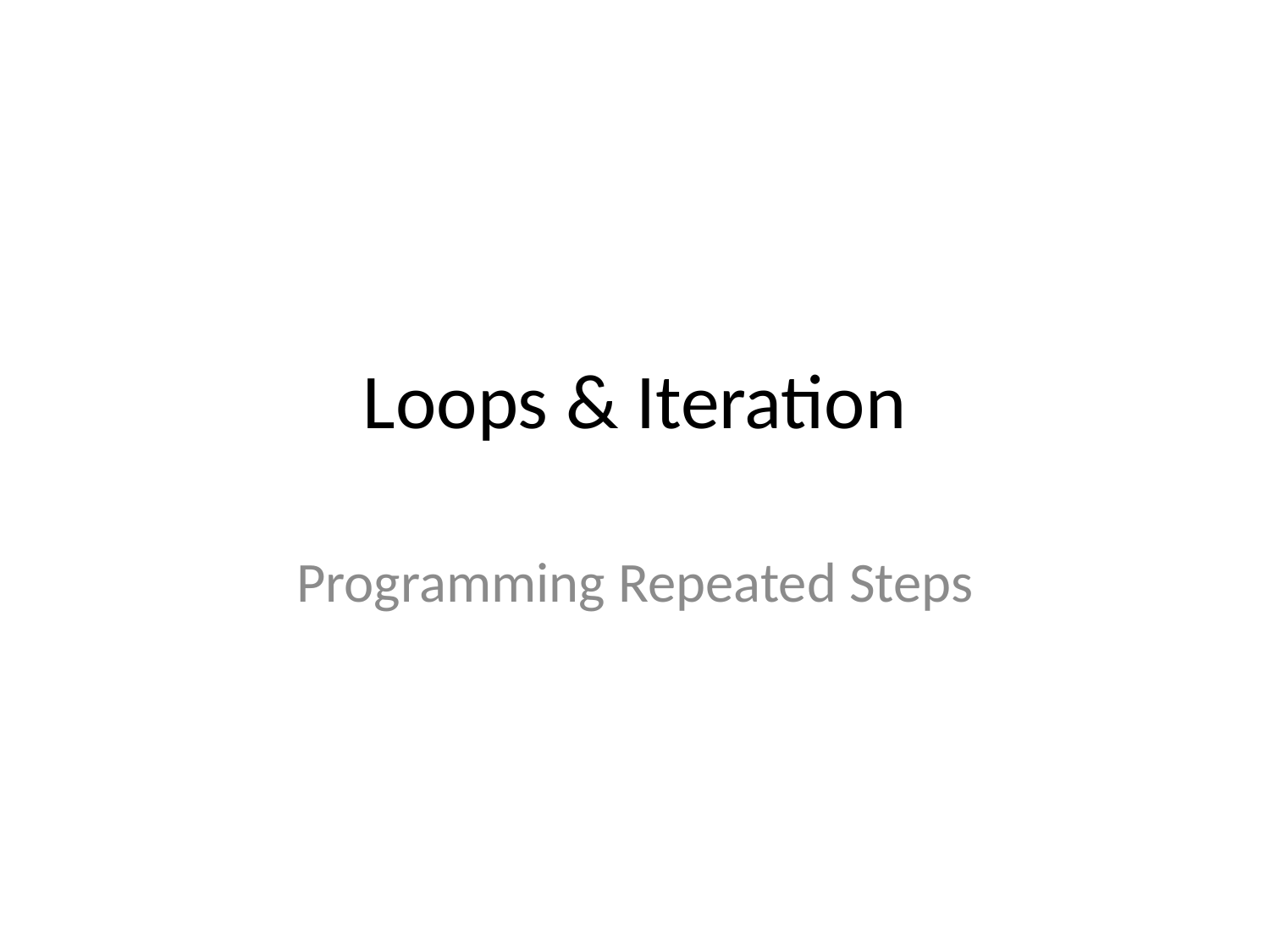

# Loops & Iteration
Programming Repeated Steps